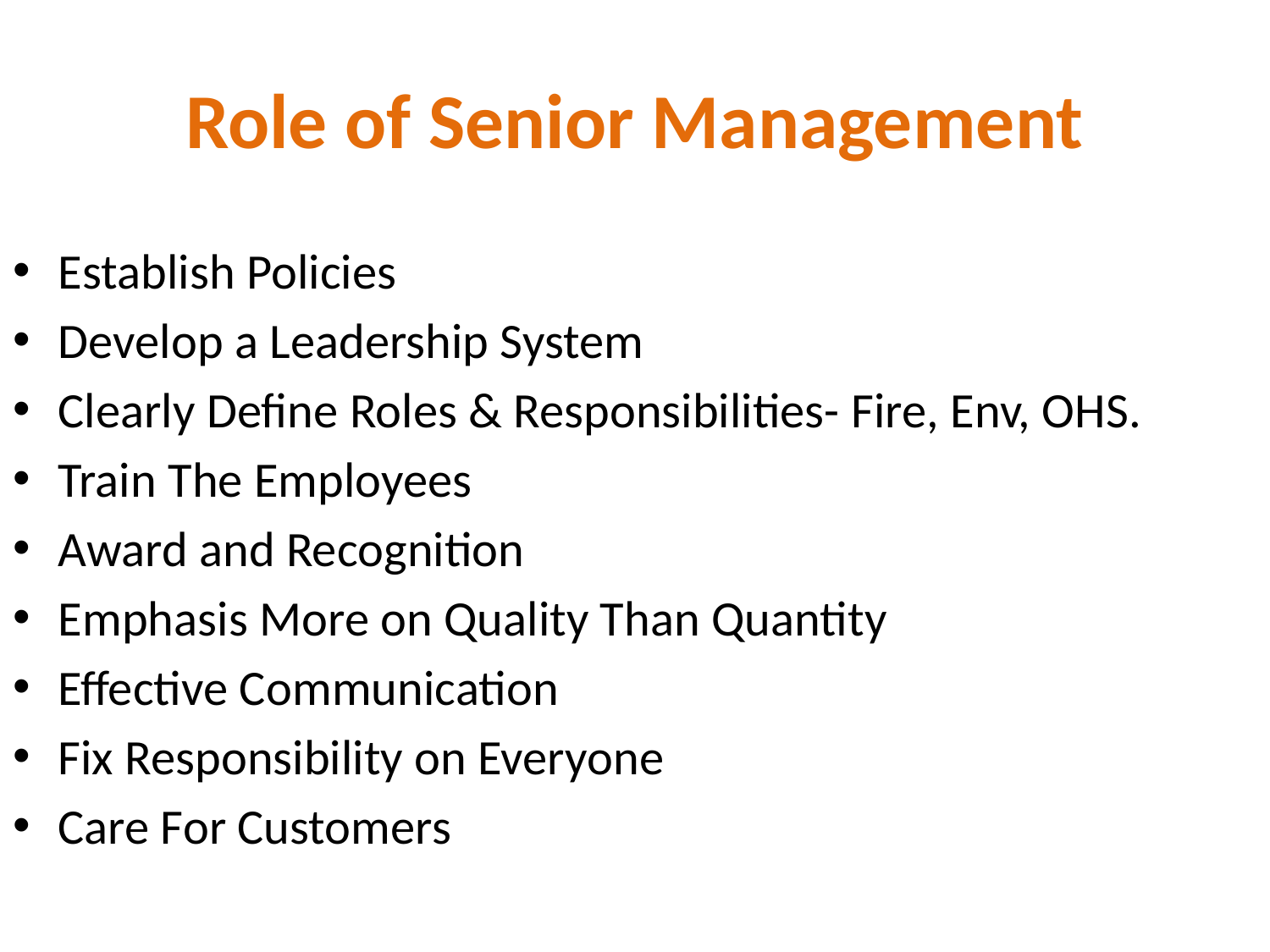

# Role of Senior Management
Establish Policies
Develop a Leadership System
Clearly Define Roles & Responsibilities- Fire, Env, OHS.
Train The Employees
Award and Recognition
Emphasis More on Quality Than Quantity
Effective Communication
Fix Responsibility on Everyone
Care For Customers